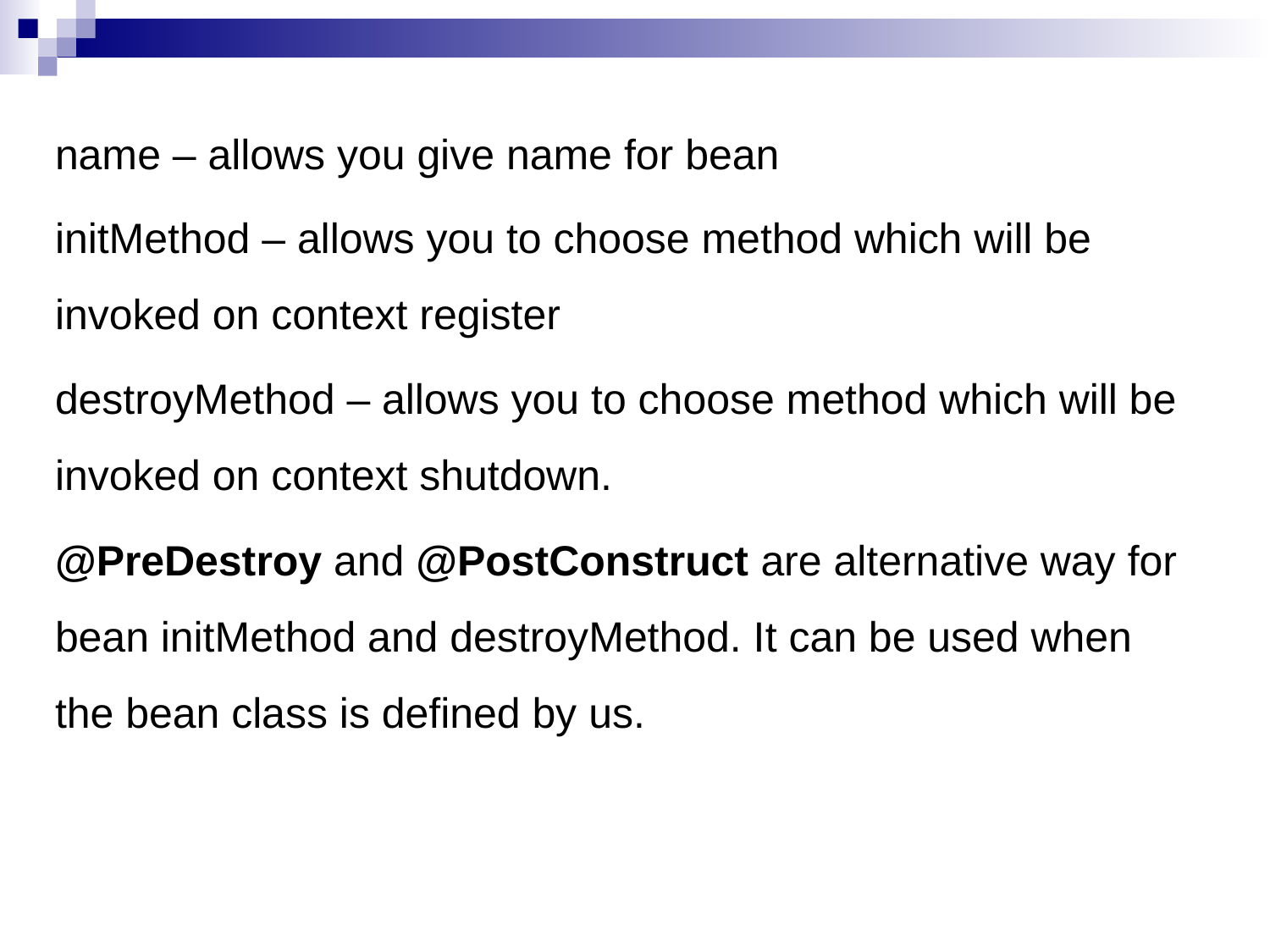

name – allows you give name for bean
initMethod – allows you to choose method which will be invoked on context register
destroyMethod – allows you to choose method which will be invoked on context shutdown.
@PreDestroy and @PostConstruct are alternative way for bean initMethod and destroyMethod. It can be used when the bean class is defined by us.